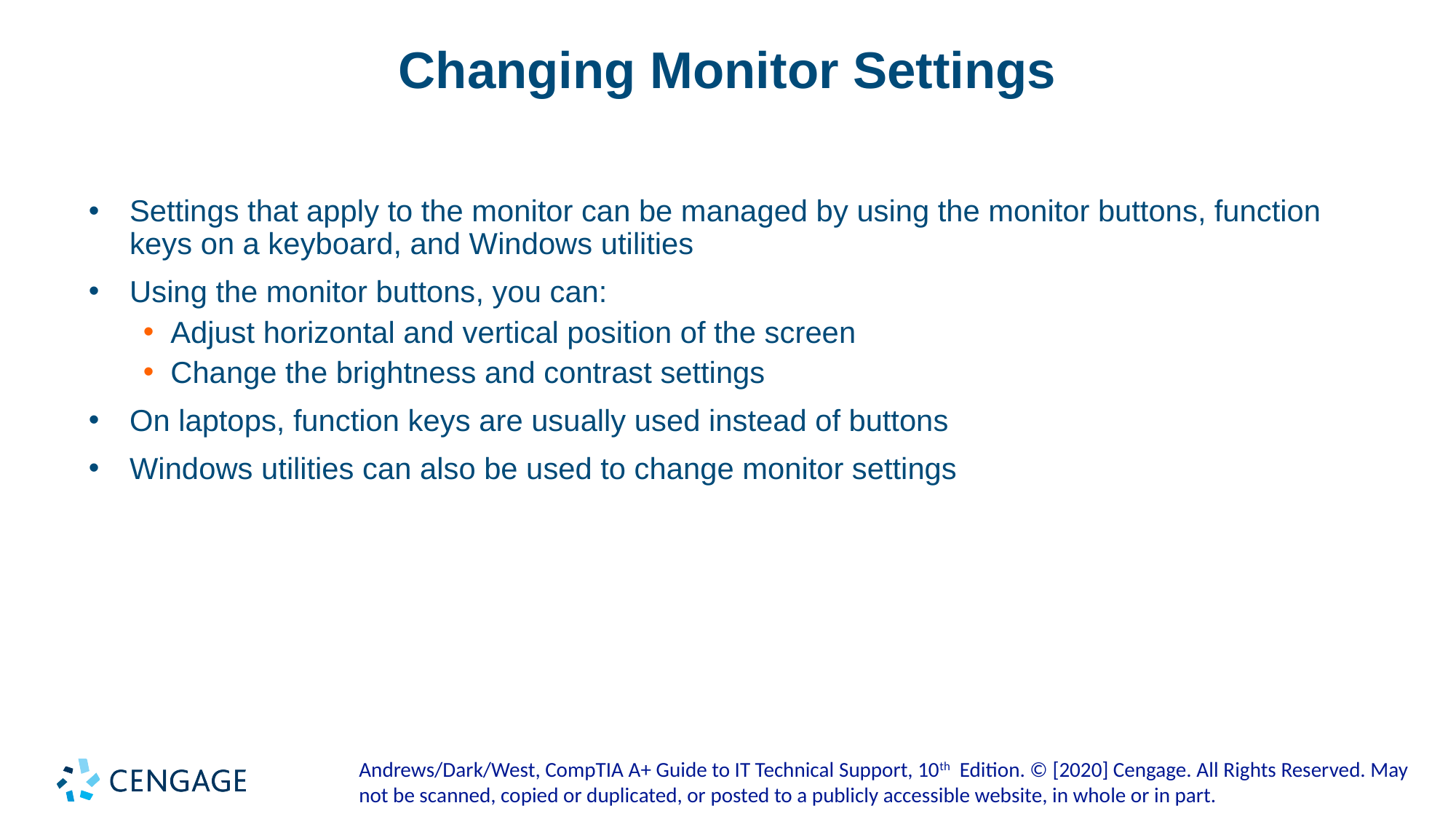

# Changing Monitor Settings
Settings that apply to the monitor can be managed by using the monitor buttons, function keys on a keyboard, and Windows utilities
Using the monitor buttons, you can:
Adjust horizontal and vertical position of the screen
Change the brightness and contrast settings
On laptops, function keys are usually used instead of buttons
Windows utilities can also be used to change monitor settings